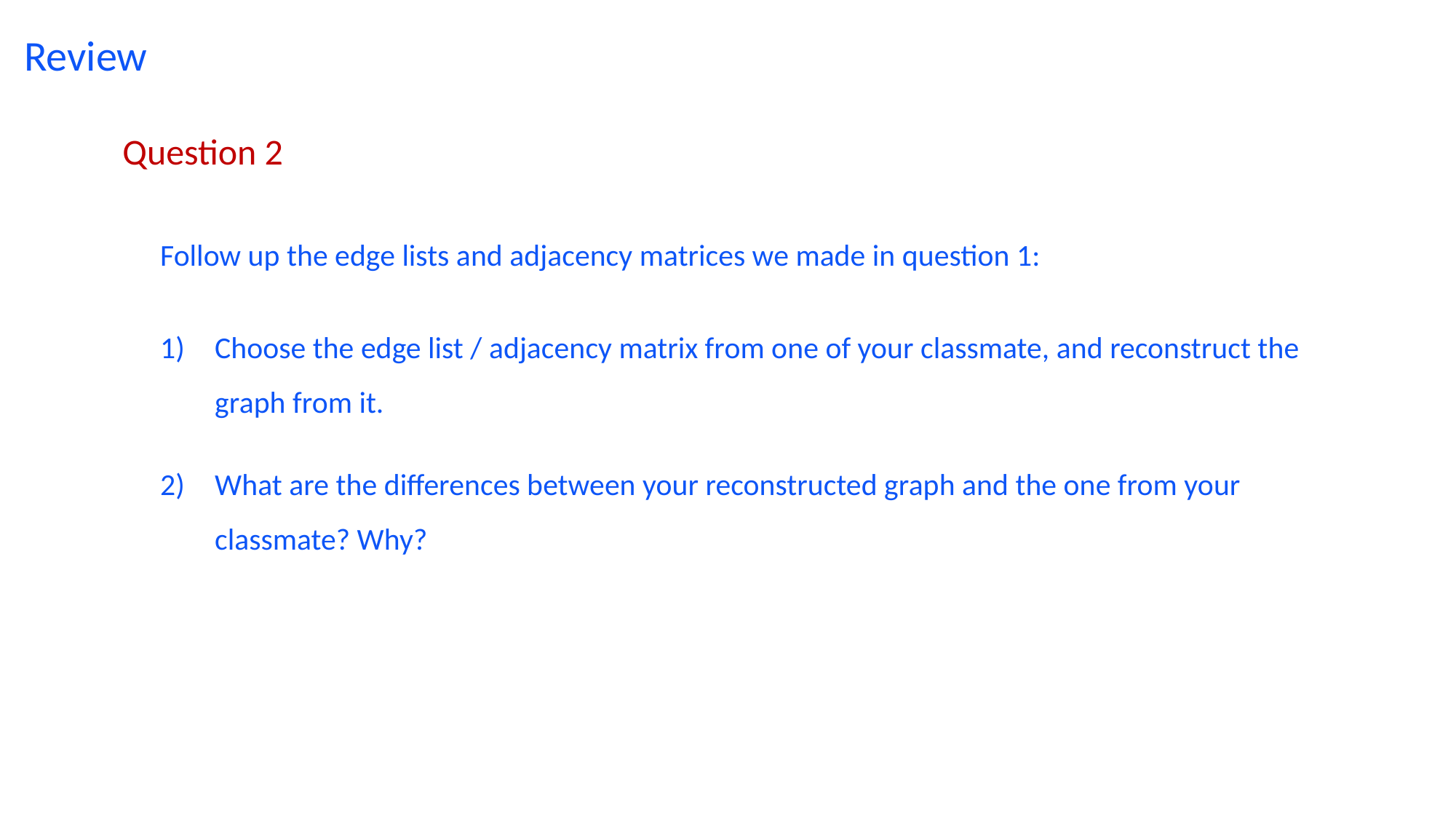

# Review
Question 2
Follow up the edge lists and adjacency matrices we made in question 1:

Choose the edge list / adjacency matrix from one of your classmate, and reconstruct the graph from it.

What are the differences between your reconstructed graph and the one from your classmate? Why?